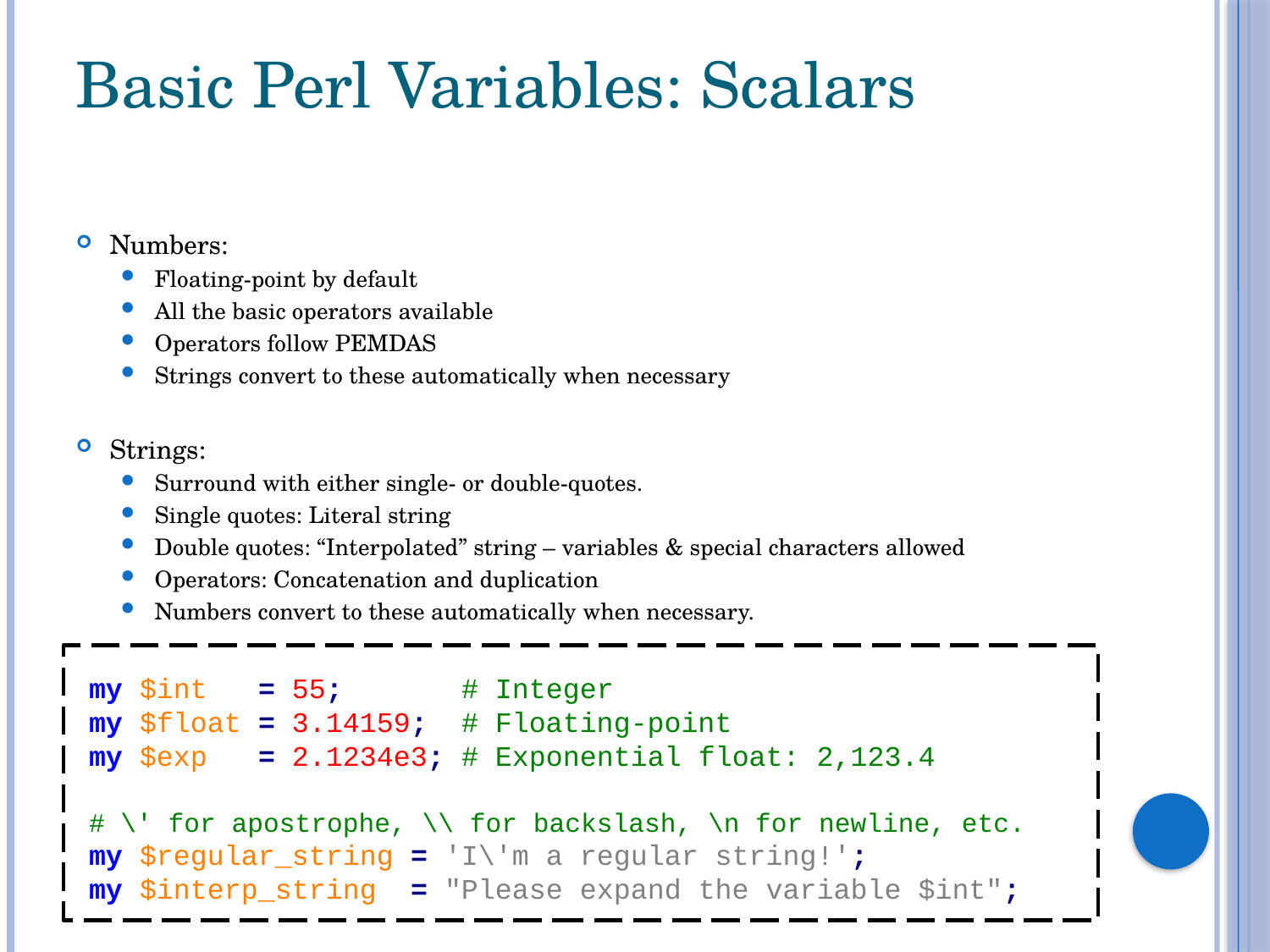

# Basic Perl Variables: Scalars
Numbers:
Floating-point by default
All the basic operators available
Operators follow PEMDAS
Strings convert to these automatically when necessary

Strings:
Surround with either single- or double-quotes.
Single quotes: Literal string
Double quotes: “Interpolated” string – variables & special characters allowed
Operators: Concatenation and duplication
Numbers convert to these automatically when necessary.
my $int   = 55;       # Integer
my $float = 3.14159;  # Floating-point
my $exp   = 2.1234e3; # Exponential float: 2,123.4

# \' for apostrophe, \\ for backslash, \n for newline, etc.
my $regular_string = 'I\'m a regular string!';
my $interp_string  = "Please expand the variable $int";